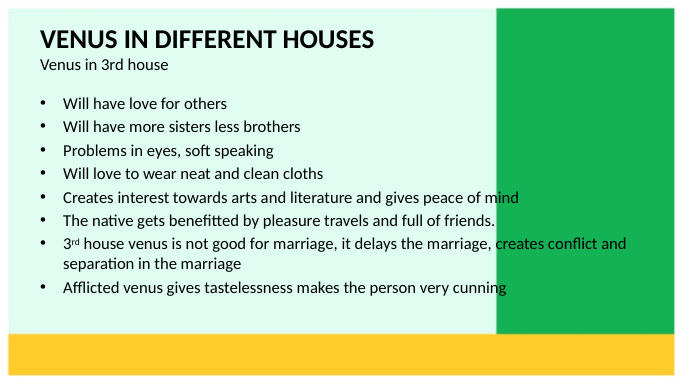

# VENUS IN DIFFERENT HOUSES Venus in 3rd house
Will have love for others
Will have more sisters less brothers
Problems in eyes, soft speaking
Will love to wear neat and clean cloths
Creates interest towards arts and literature and gives peace of mind
The native gets benefitted by pleasure travels and full of friends.
3rd house venus is not good for marriage, it delays the marriage, creates conflict and separation in the marriage
Afflicted venus gives tastelessness makes the person very cunning